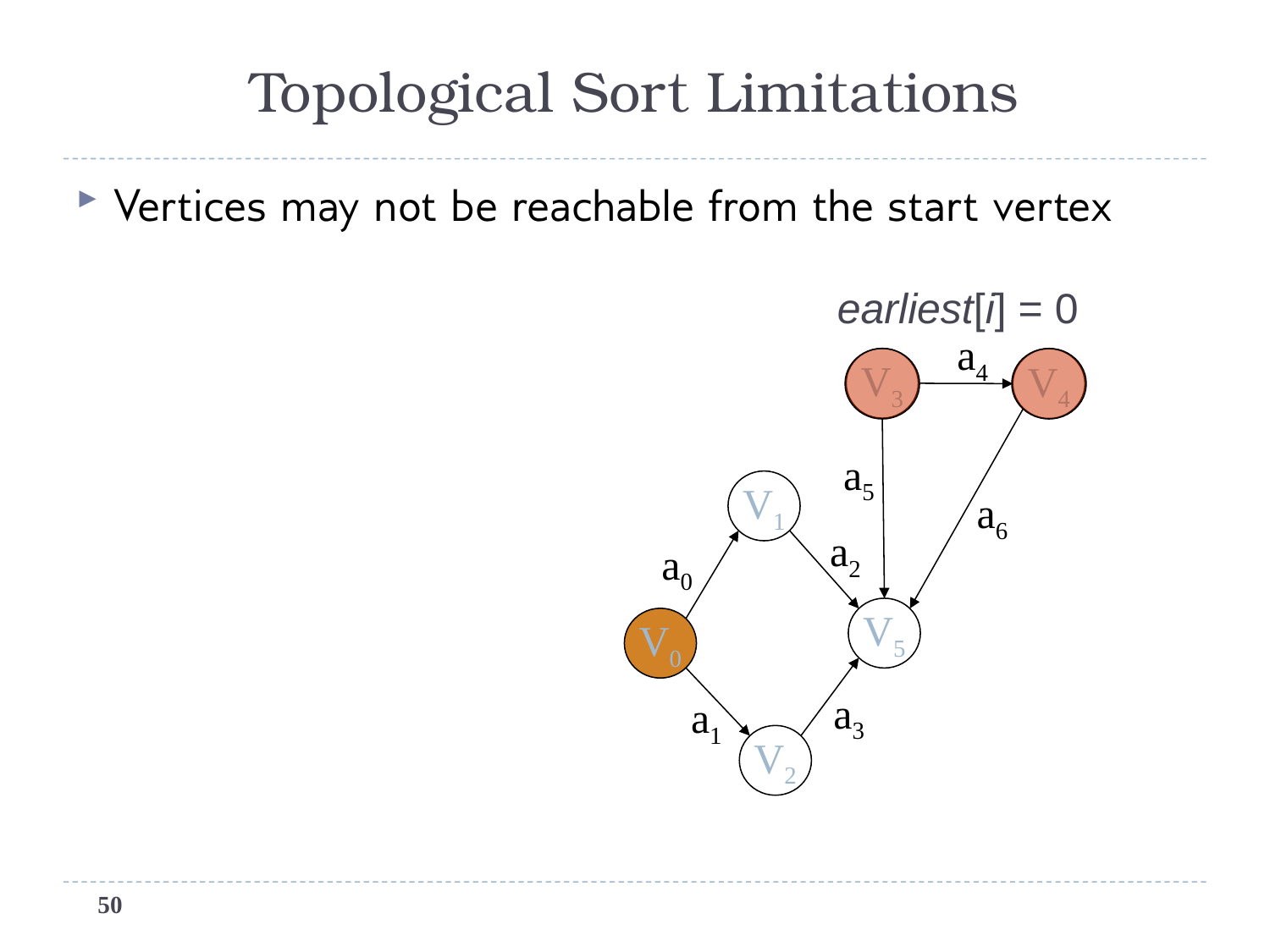

# Topological Sort Limitations
Vertices may not be reachable from the start vertex
earliest[i] = 0
a4
V3
V4
V1
V5
V0
V2

a5
a6
a2
a0
a3
a1
50